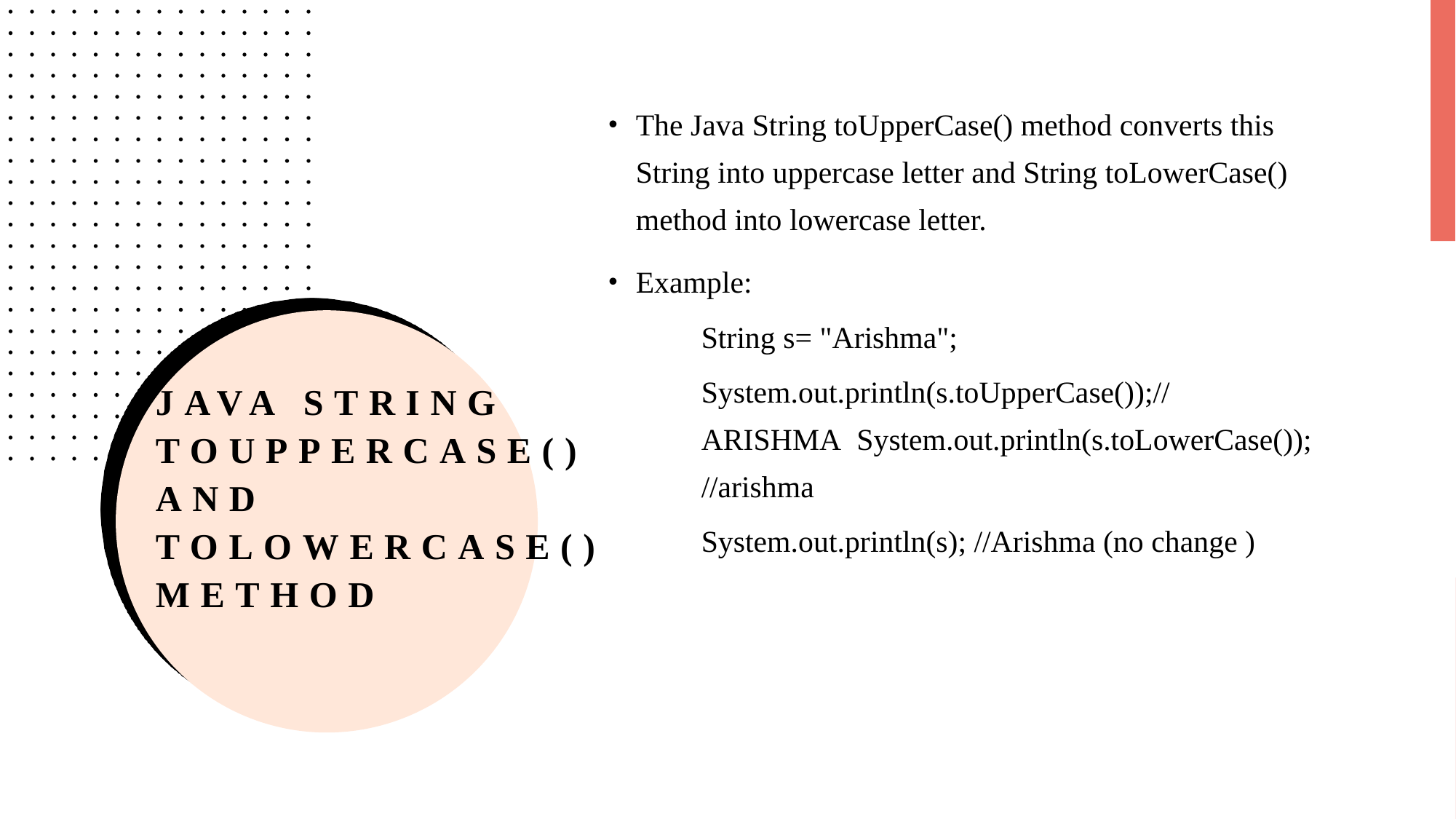

The Java String toUpperCase() method converts this String into uppercase letter and String toLowerCase() method into lowercase letter.
Example:
String s= "Arishma";
System.out.println(s.toUpperCase());//ARISHMA  System.out.println(s.toLowerCase()); //arishma
System.out.println(s); //Arishma (no change )

# Java String toUpperCase() and toLowerCase() method